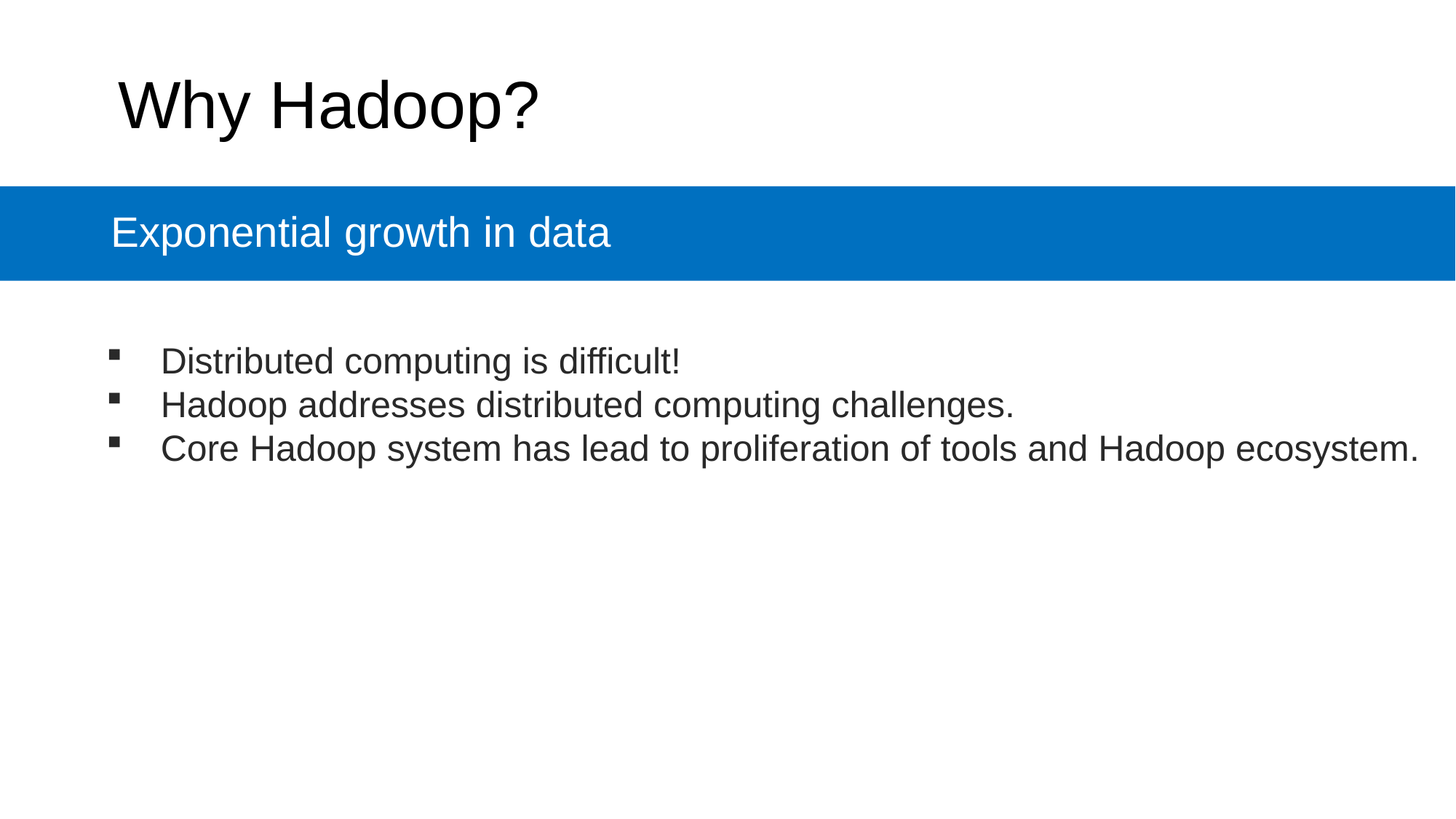

# Why Hadoop?

Exponential growth in data
Distributed computing is difficult!
Hadoop addresses distributed computing challenges.
Core Hadoop system has lead to proliferation of tools and Hadoop ecosystem.